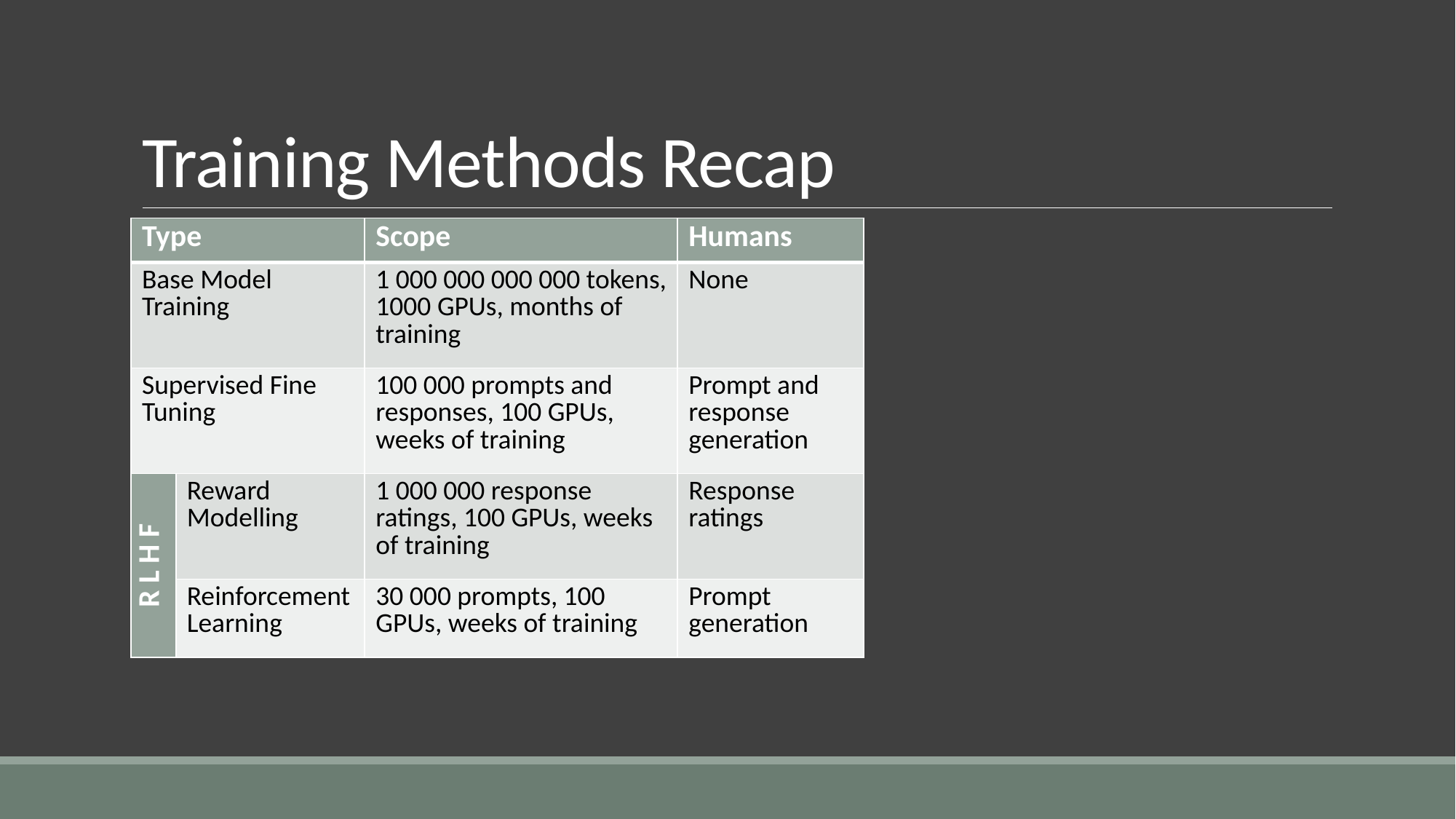

# Training Methods Recap
| Type |  | Scope | Humans |
| --- | --- | --- | --- |
| Base Model Training |  | 1 000 000 000 000 tokens, 1000 GPUs, months of training | None |
| Supervised Fine Tuning |  | 100 000 prompts and responses, 100 GPUs, weeks of training | Prompt and response generation |
| R L H F | Reward Modelling | 1 000 000 response ratings, 100 GPUs, weeks of training | Response ratings |
|  | Reinforcement Learning | 30 000 prompts, 100 GPUs, weeks of training | Prompt generation |